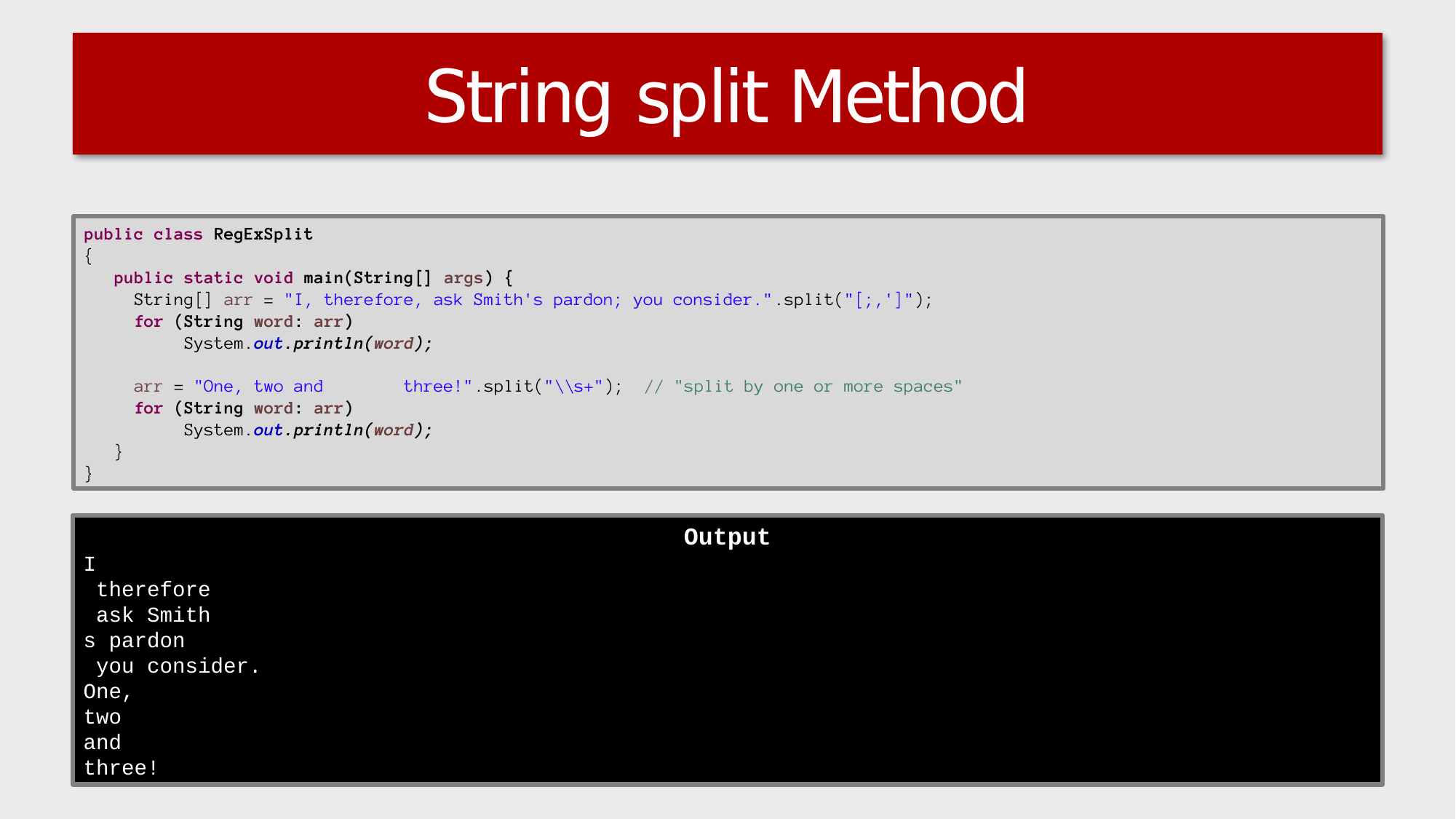

# String split Method
public class RegExSplit
{
   public static void main(String[] args) {
     String[] arr = "I, therefore, ask Smith's pardon; you consider.".split("[;,']");
     for (String word: arr)
          System.out.println(word);

     arr = "One, two and        three!".split("\\s+");  // "split by one or more spaces"
     for (String word: arr)
          System.out.println(word);
   }
}
Output
I
 therefore
 ask Smith
s pardon
 you consider.
One,
two
and
three!